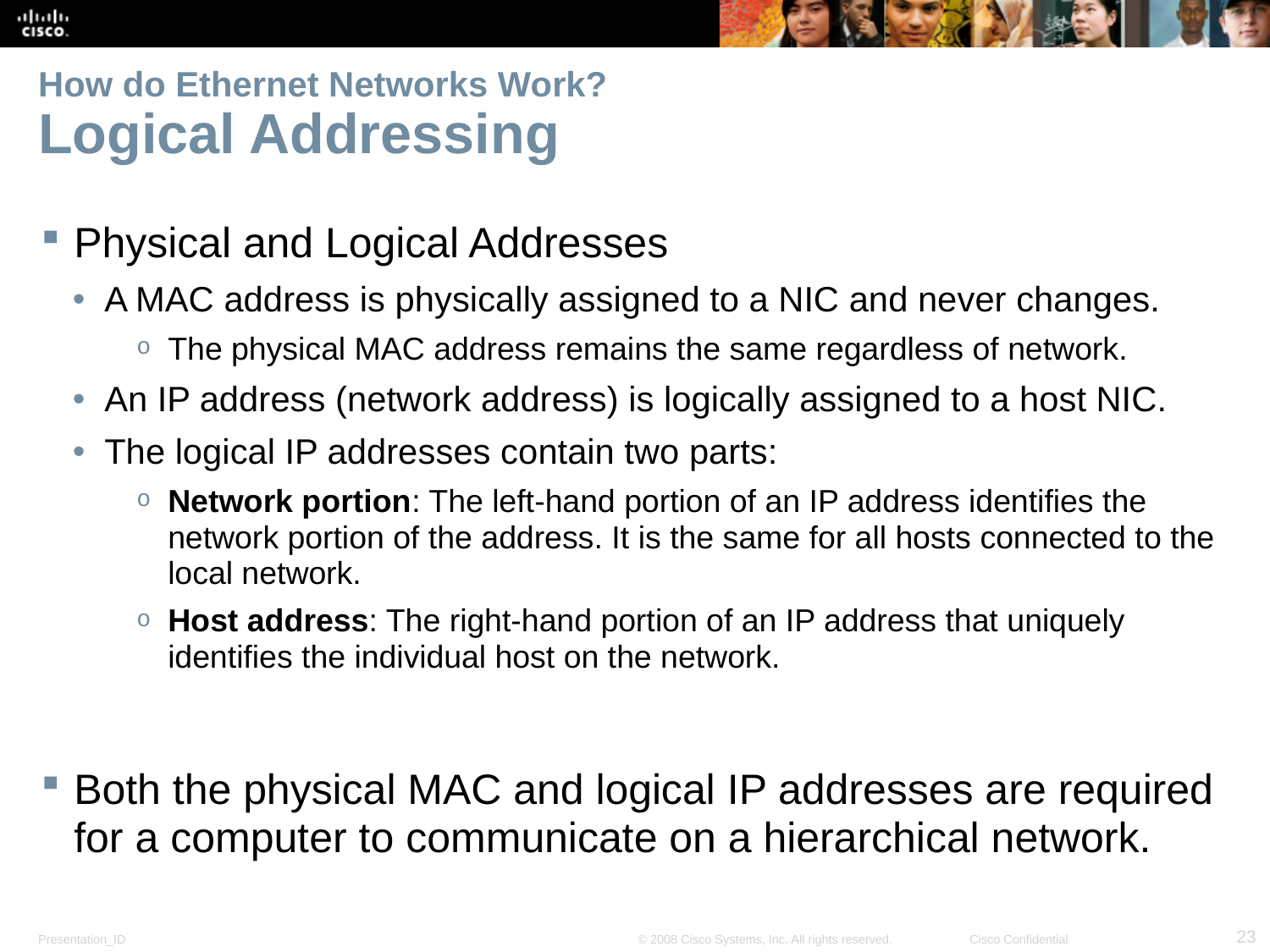

# How do Ethernet Networks Work? Logical Addressing
Physical and Logical Addresses
A MAC address is physically assigned to a NIC and never changes.
The physical MAC address remains the same regardless of network.
An IP address (network address) is logically assigned to a host NIC.
The logical IP addresses contain two parts:
Network portion: The left-hand portion of an IP address identifies the network portion of the address. It is the same for all hosts connected to the local network.
Host address: The right-hand portion of an IP address that uniquely identifies the individual host on the network.

Both the physical MAC and logical IP addresses are required for a computer to communicate on a hierarchical network.